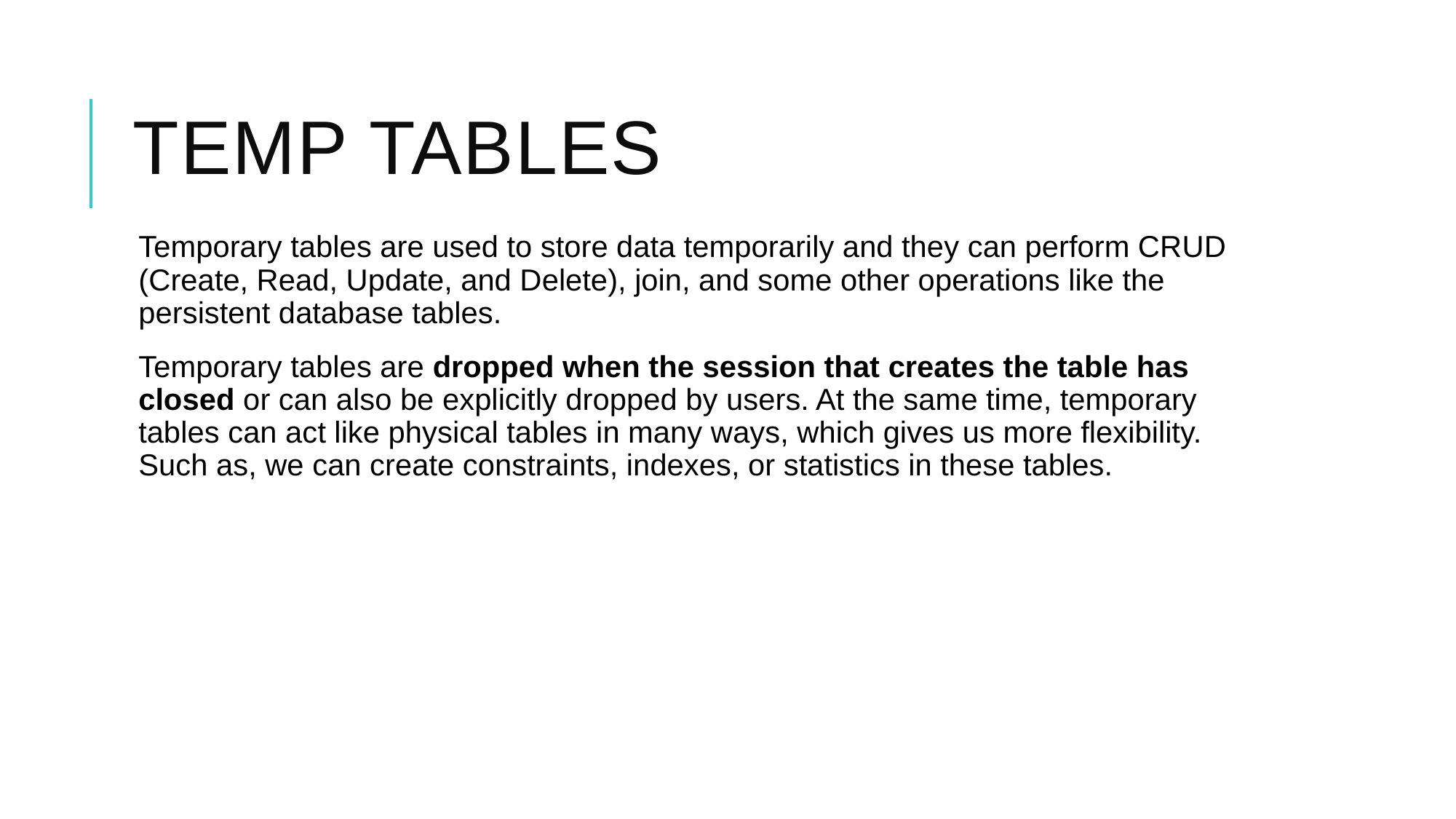

# Temp tables
Temporary tables are used to store data temporarily and they can perform CRUD (Create, Read, Update, and Delete), join, and some other operations like the persistent database tables.
Temporary tables are dropped when the session that creates the table has closed or can also be explicitly dropped by users. At the same time, temporary tables can act like physical tables in many ways, which gives us more flexibility. Such as, we can create constraints, indexes, or statistics in these tables.